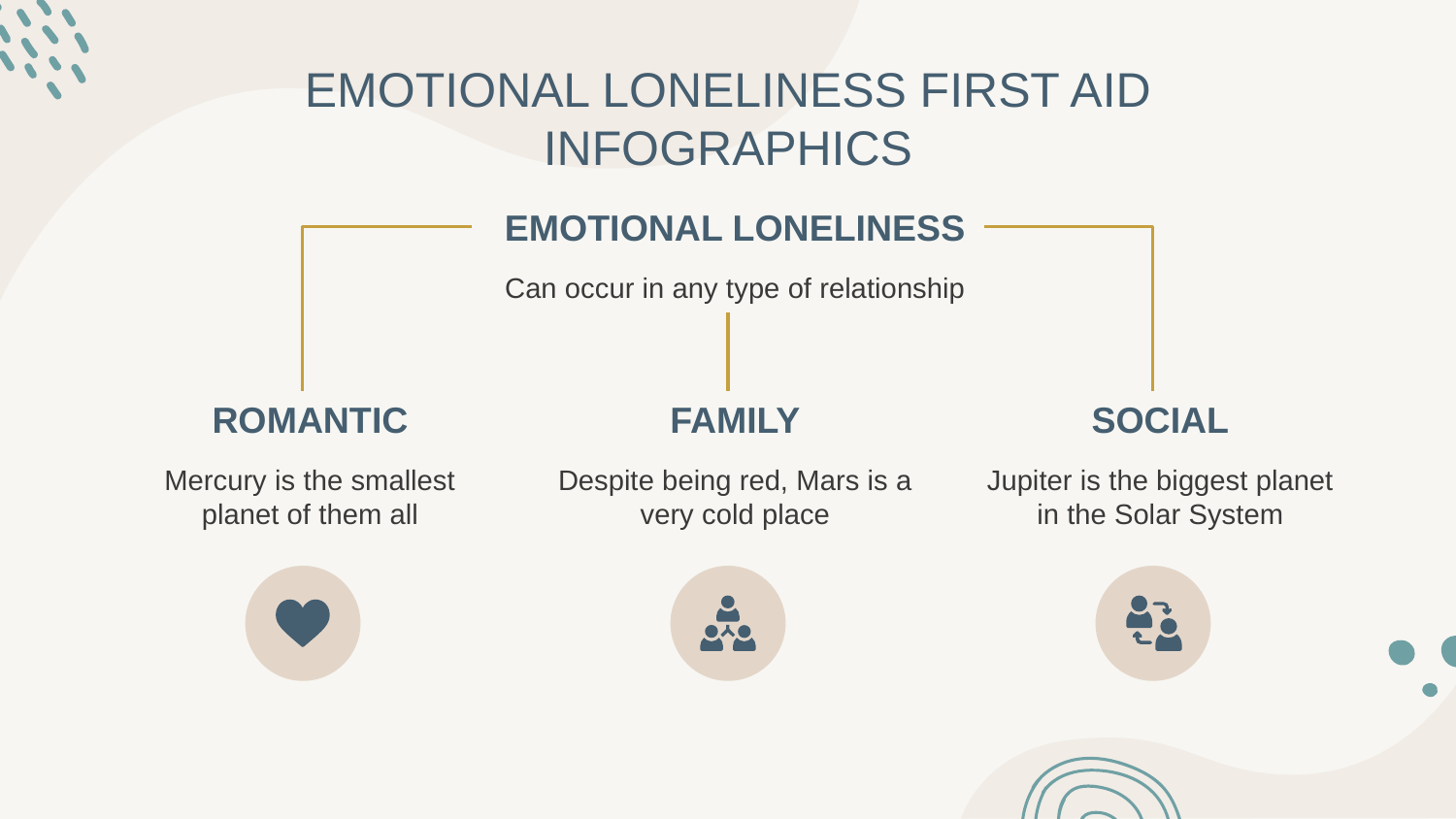

# EMOTIONAL LONELINESS FIRST AID INFOGRAPHICS
EMOTIONAL LONELINESS
Can occur in any type of relationship
ROMANTIC
Mercury is the smallest planet of them all
FAMILY
Despite being red, Mars is a very cold place
SOCIAL
Jupiter is the biggest planet in the Solar System